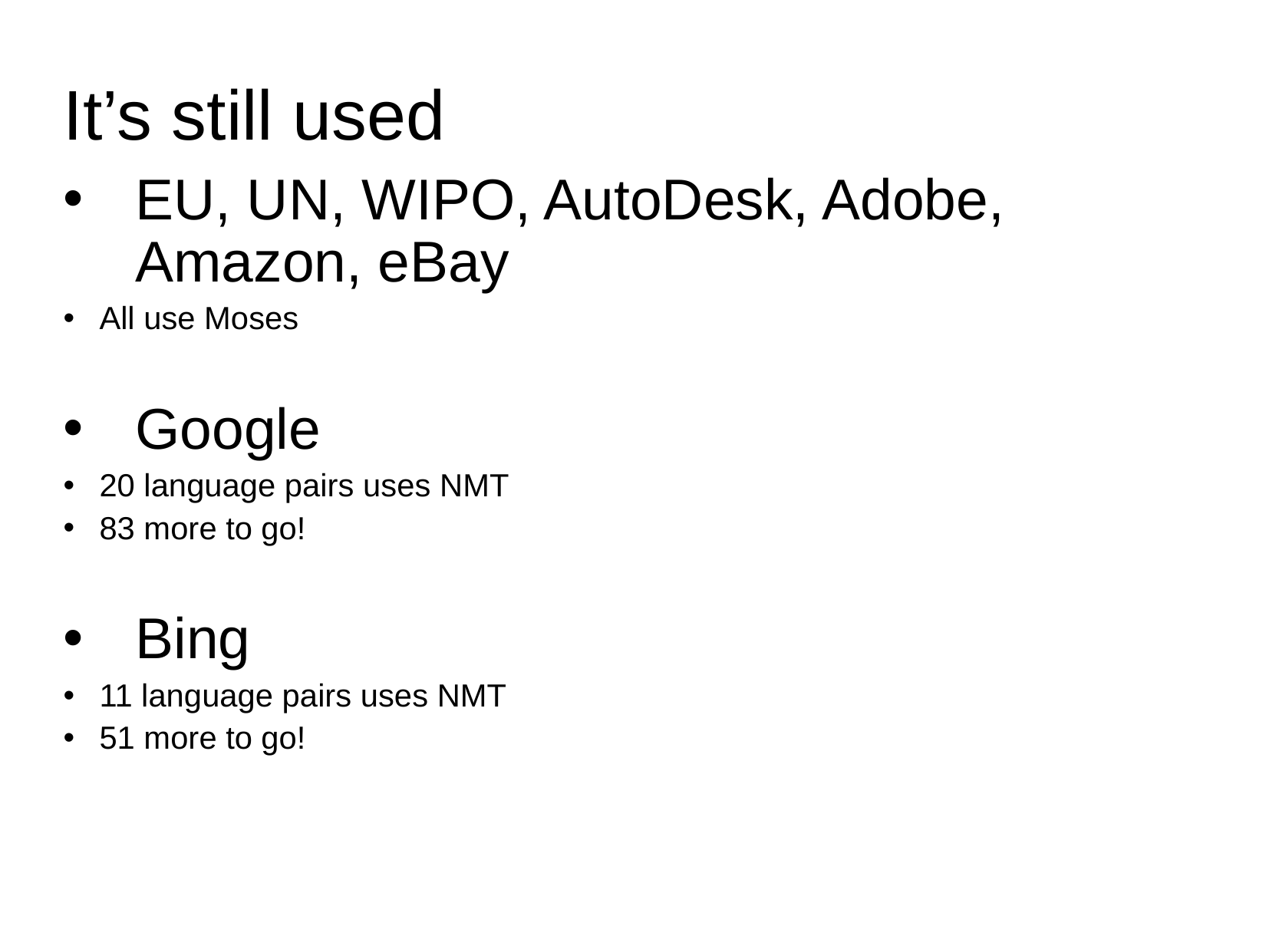

# It’s still used
EU, UN, WIPO, AutoDesk, Adobe, Amazon, eBay
All use Moses

Google
20 language pairs uses NMT
83 more to go!

Bing
11 language pairs uses NMT
51 more to go!